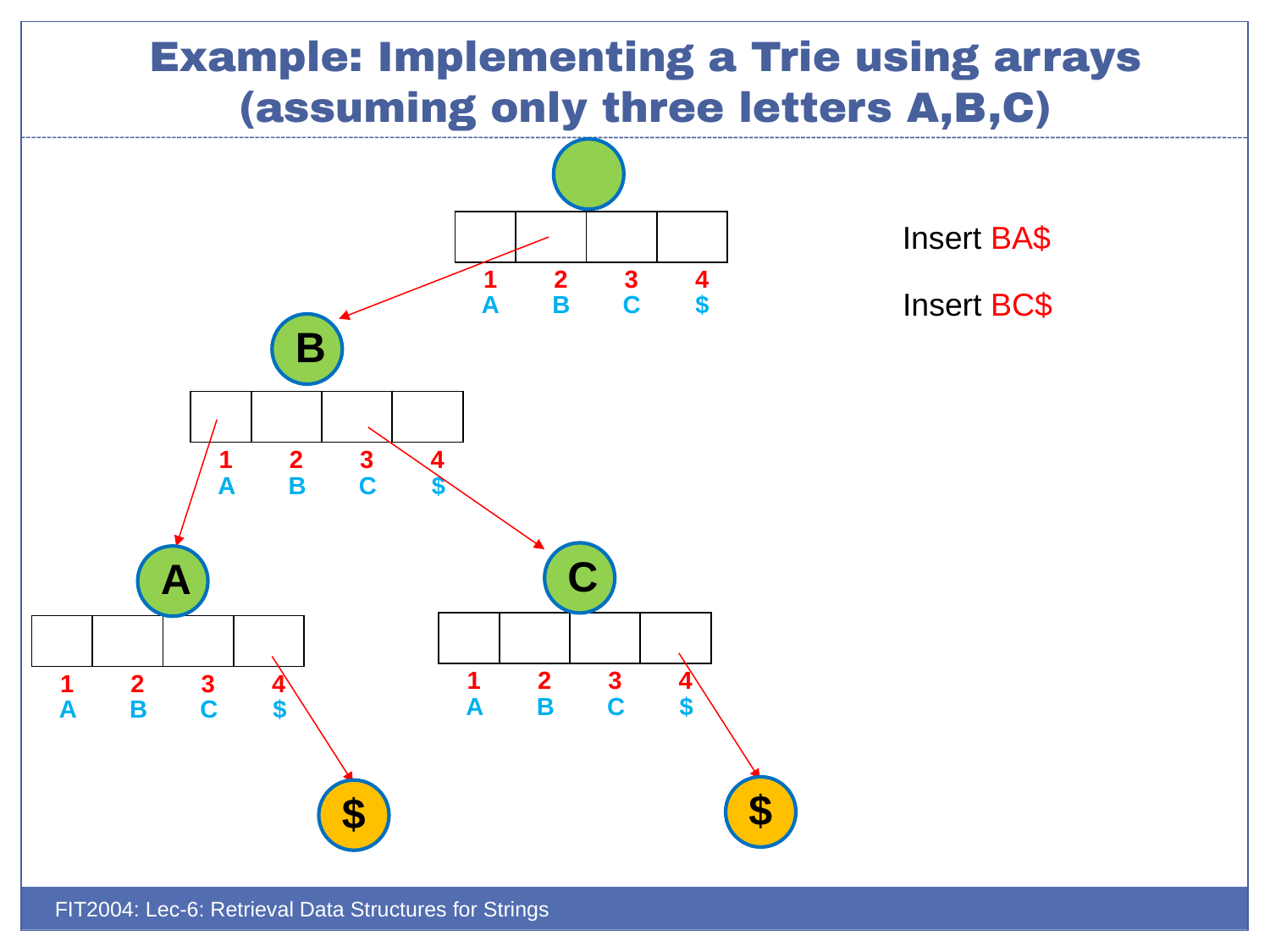

# Example: Implementing a Trie using arrays (assuming only three letters A,B,C)

|  |  |  |  |
| --- | --- | --- | --- |
Insert BA$
| 1 | 2 | 3 | 4 |
| --- | --- | --- | --- |
Insert BC$
| A | B | C | $ |
| --- | --- | --- | --- |

B
|  |  |  |  |
| --- | --- | --- | --- |
| 1 | 2 | 3 | 4 |
| --- | --- | --- | --- |
| A | B | C | $ |
| --- | --- | --- | --- |

C

A
|  |  |  |  |
| --- | --- | --- | --- |
|  |  |  |  |
| --- | --- | --- | --- |
| 1 | 2 | 3 | 4 |
| --- | --- | --- | --- |
| 1 | 2 | 3 | 4 |
| --- | --- | --- | --- |
| A | B | C | $ |
| --- | --- | --- | --- |
| A | B | C | $ |
| --- | --- | --- | --- |

$

$
FIT2004: Lec-6: Retrieval Data Structures for Strings